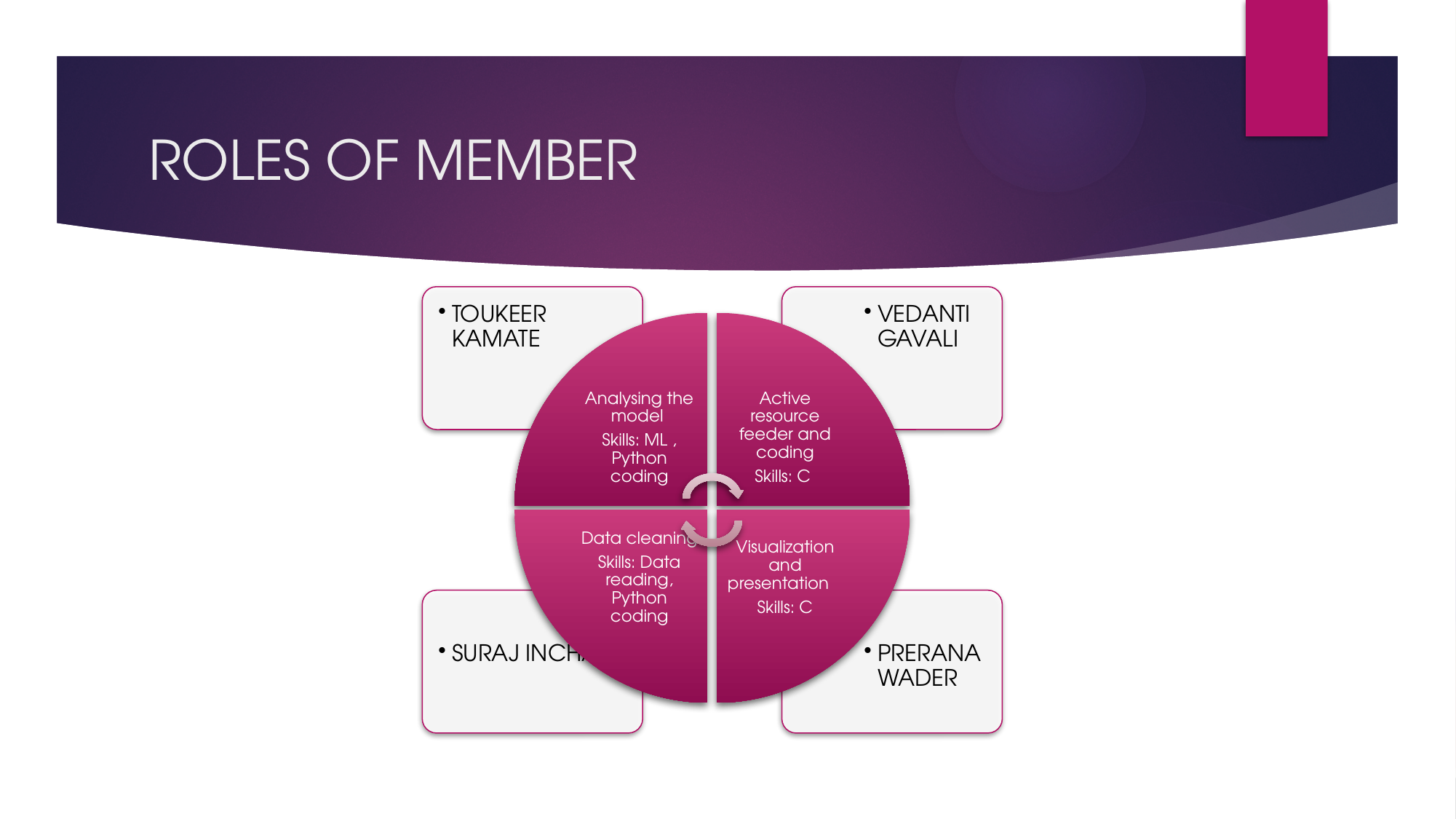

# ROLES OF MEMBER
PRERANA WADER
SURAJ INCHAL
VEDANTI GAVALI
TOUKEER KAMATE
Analysing the model
Skills: ML , Python coding
Active resource feeder and coding
Skills: C
Visualization and presentation
Skills: C
Data cleaning
Skills: Data reading, Python coding